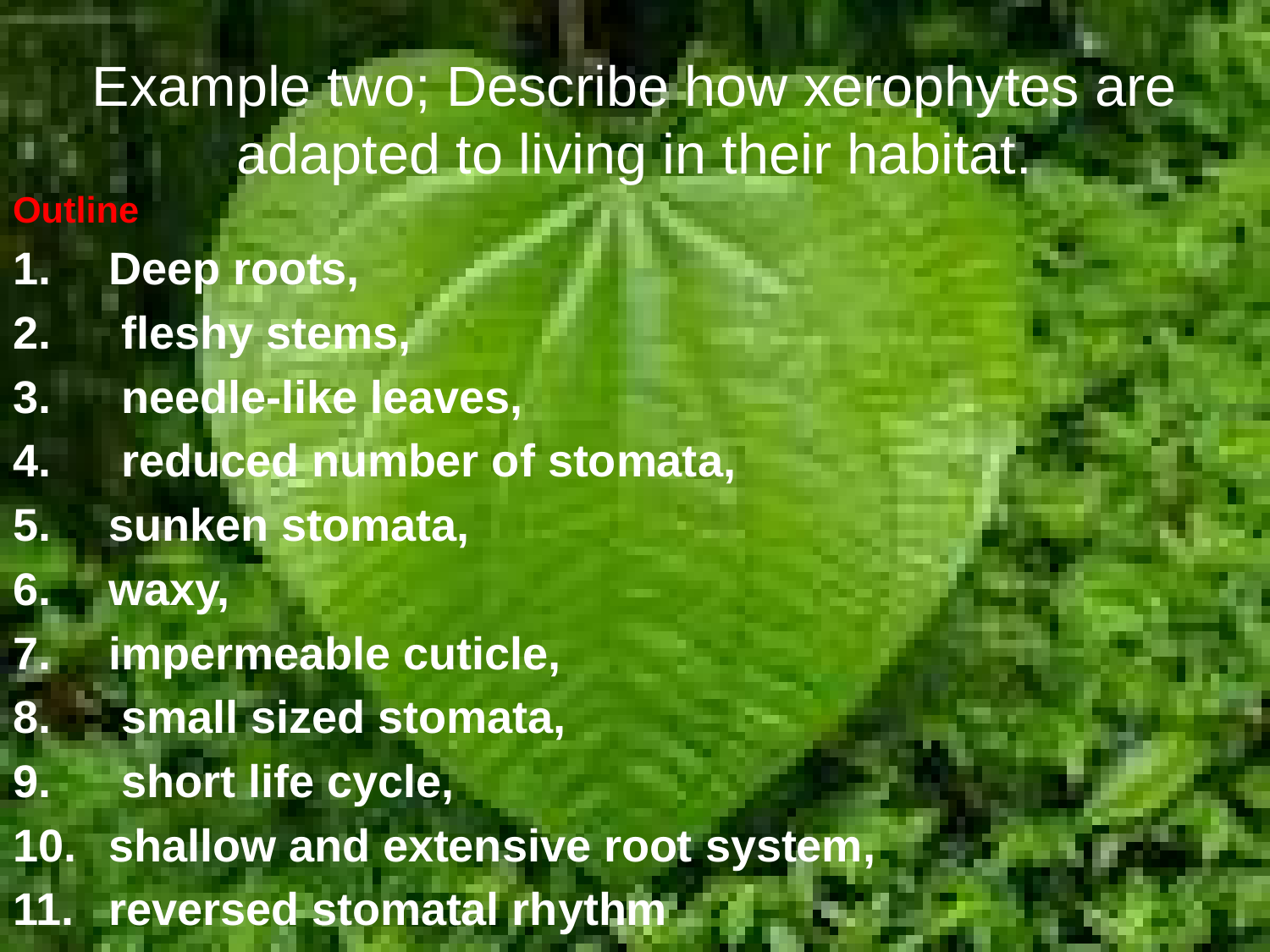

# Example two; Describe how xerophytes are adapted to living in their habitat.
Outline
Deep roots,
 fleshy stems,
 needle-like leaves,
 reduced number of stomata,
sunken stomata,
waxy,
impermeable cuticle,
 small sized stomata,
 short life cycle,
shallow and extensive root system,
reversed stomatal rhythm